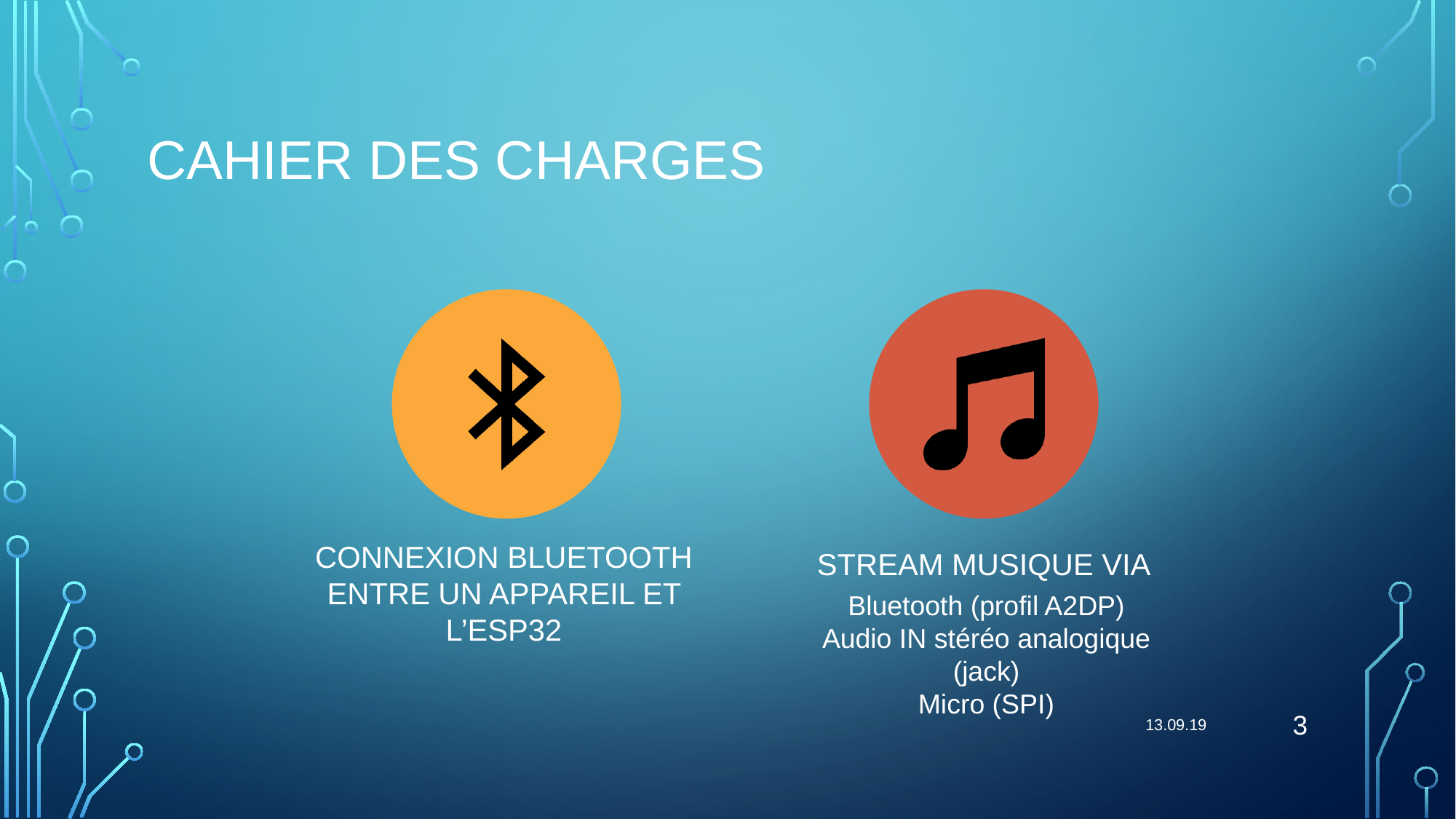

# Cahier des charges
Connexion Bluetooth entre un appareil et l’ESP32
Stream musique via
Bluetooth (profil A2DP)
Audio IN stéréo analogique (jack)
Micro (SPI)

3
13.09.19